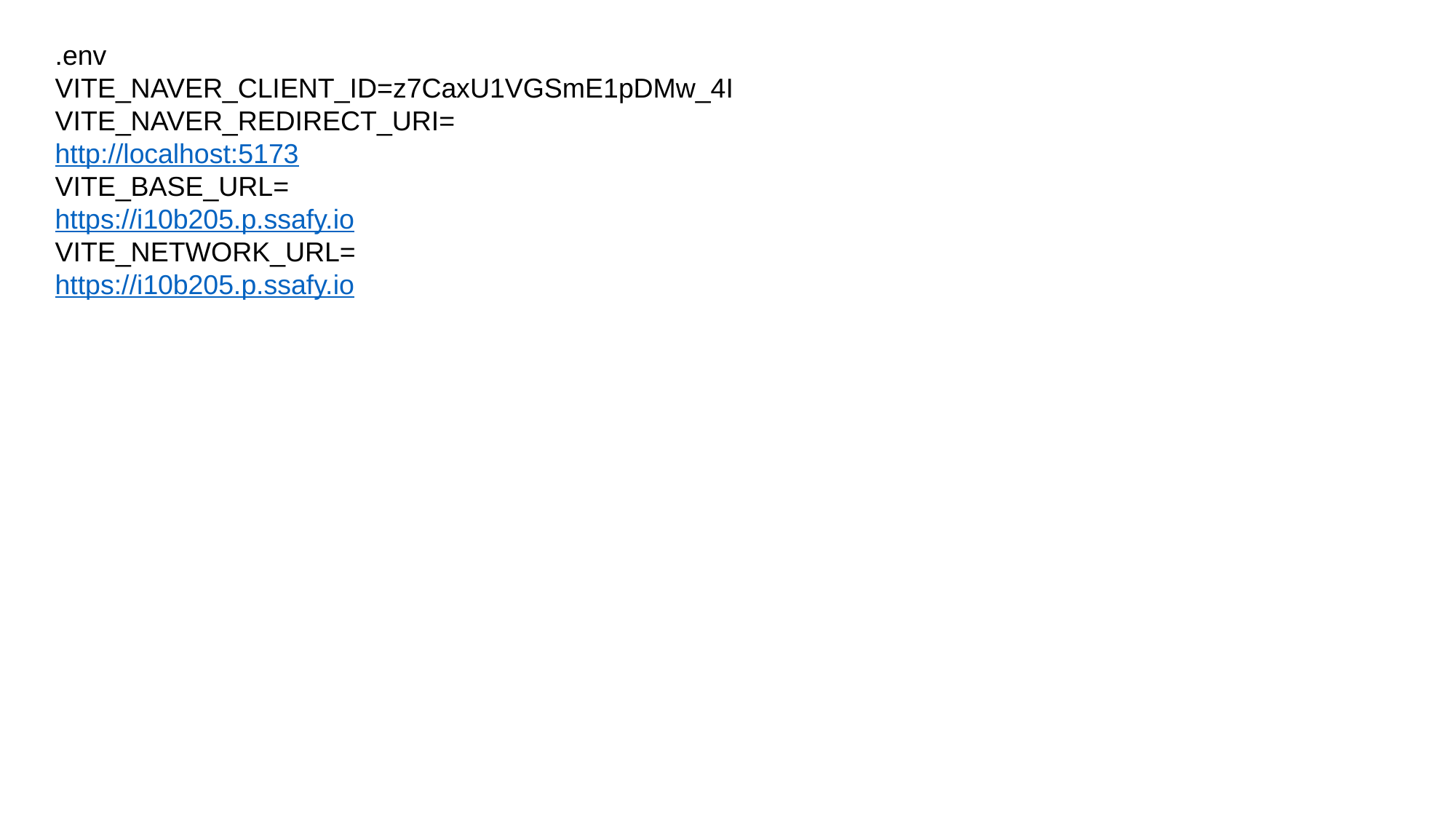

.env
VITE_NAVER_CLIENT_ID=z7CaxU1VGSmE1pDMw_4I VITE_NAVER_REDIRECT_URI=
http://localhost:5173
VITE_BASE_URL=
https://i10b205.p.ssafy.io
VITE_NETWORK_URL=
https://i10b205.p.ssafy.io